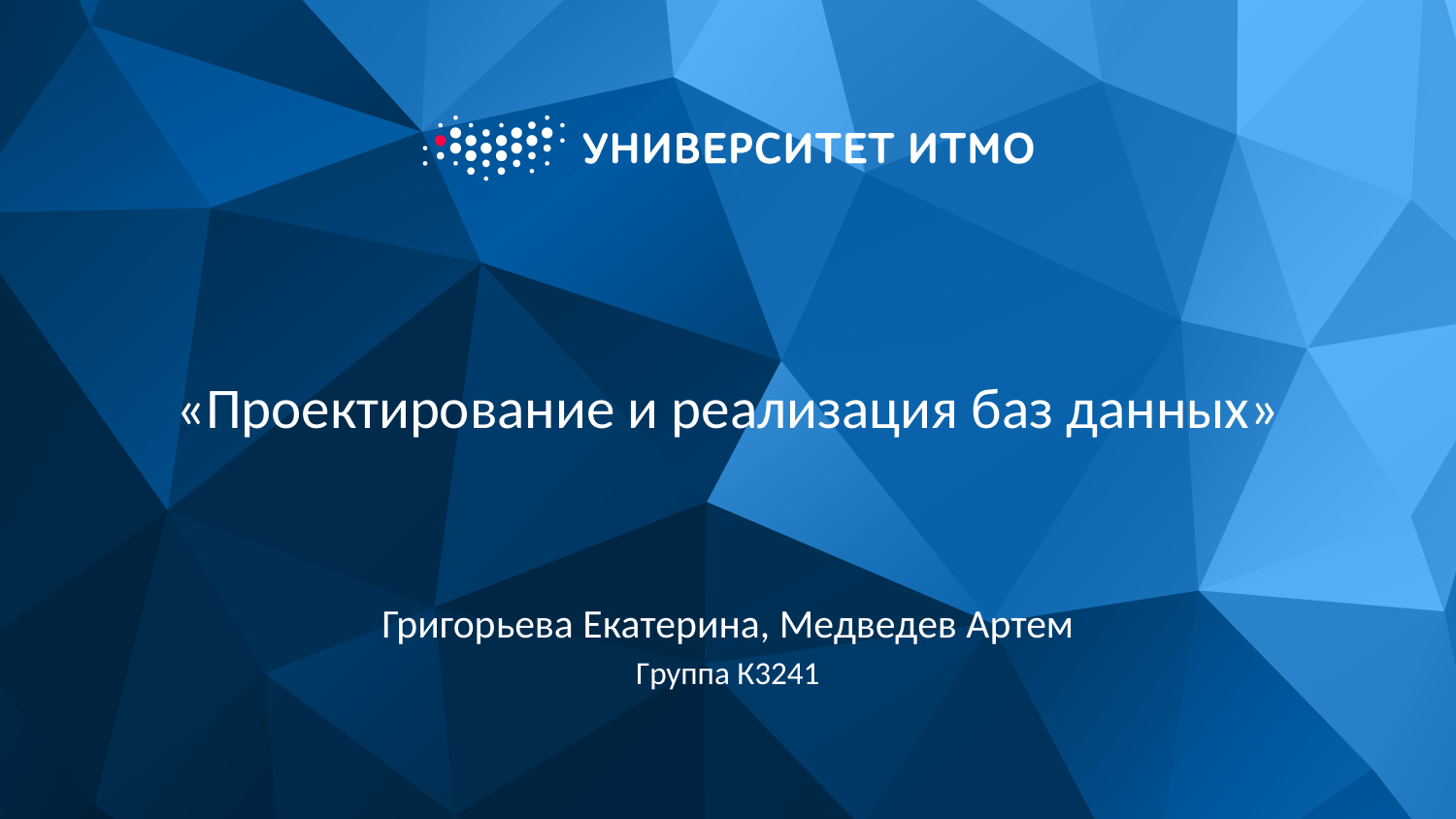

# «Проектирование и реализация баз данных»
Григорьева Екатерина, Медведев Артем
Группа К3241